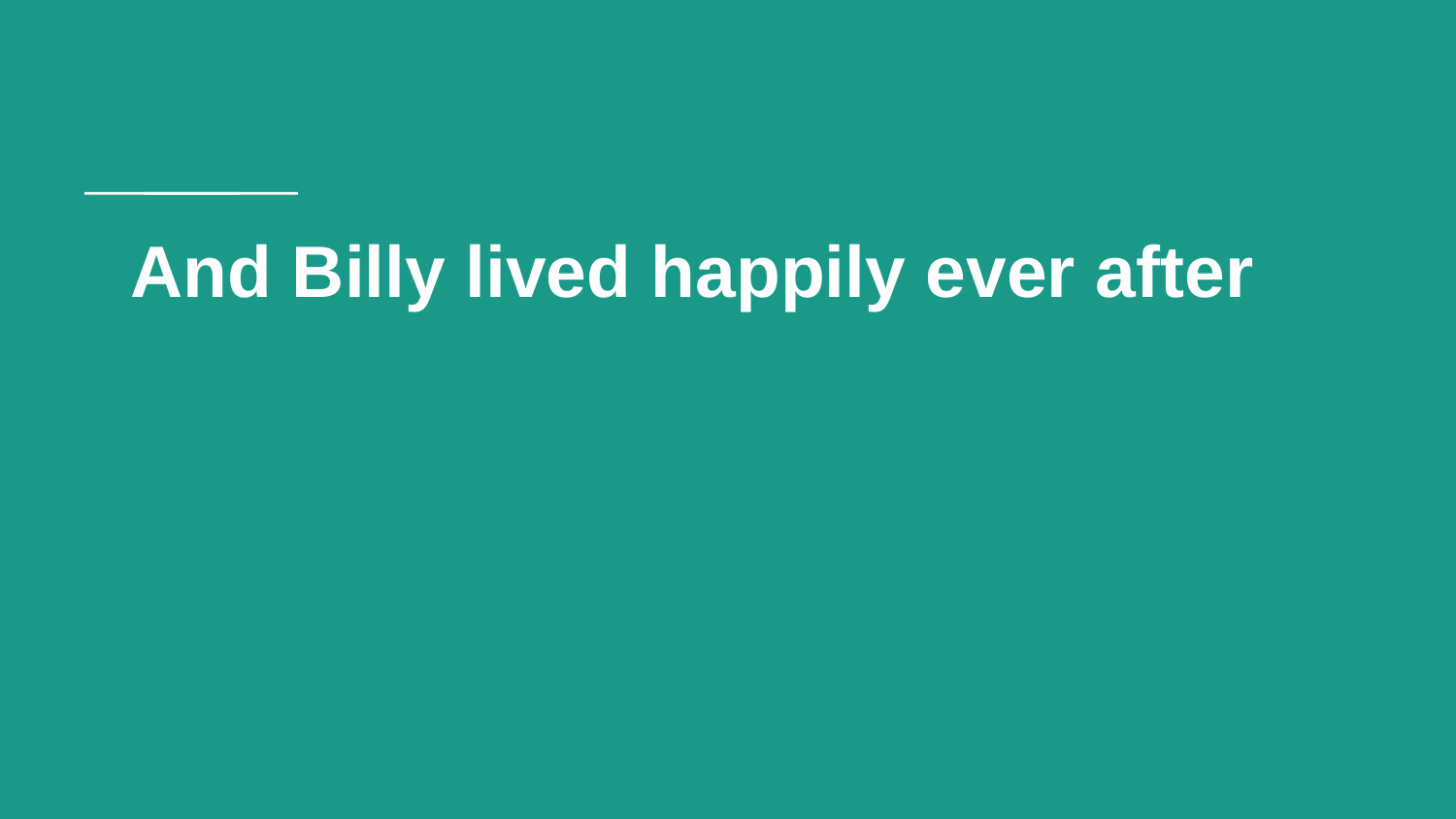

# And Billy lived happily ever after